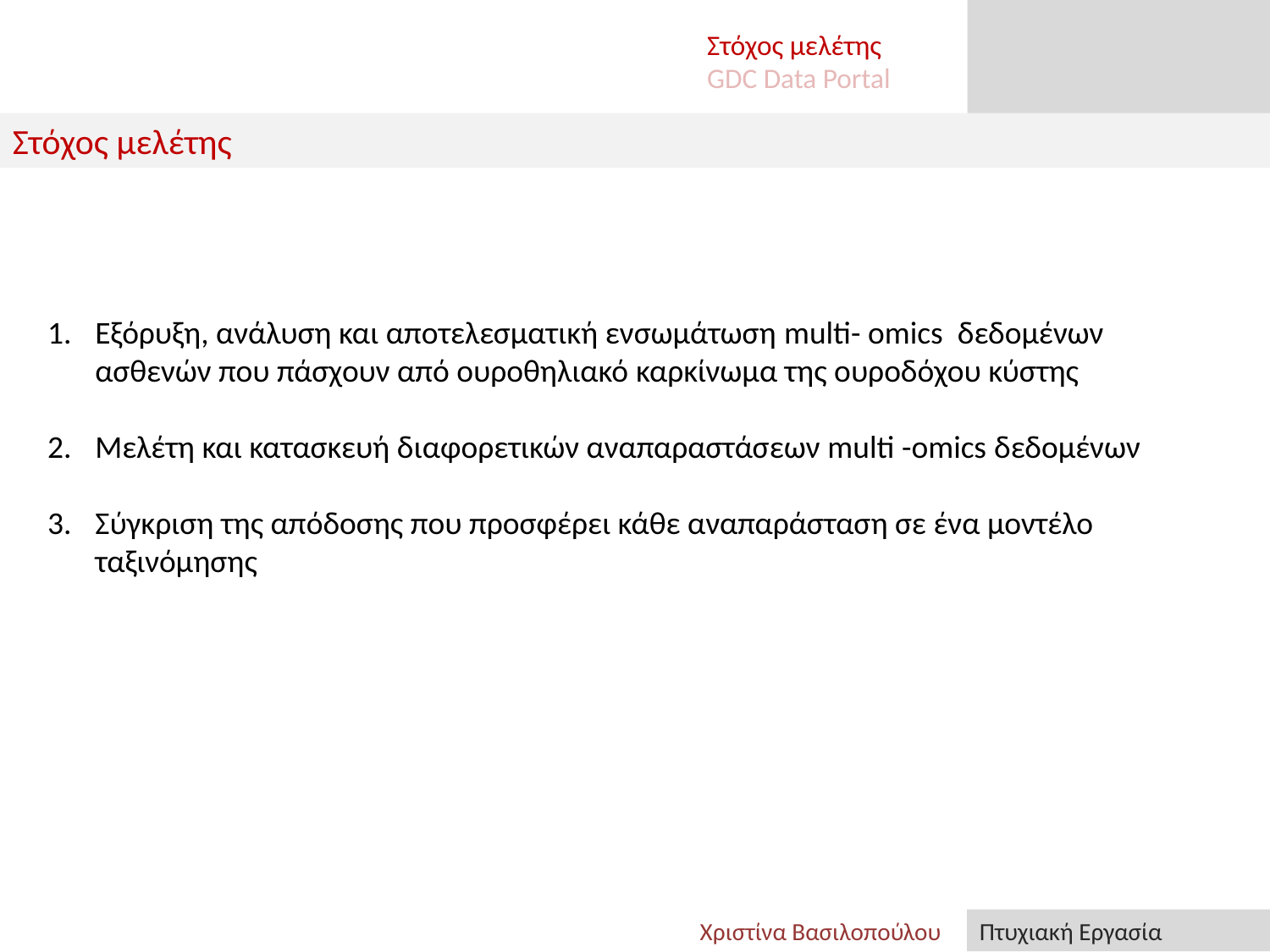

Στόχος μελέτης

Στόχος μελέτης
GDC Data Portal

Χριστίνα Βασιλοπούλου
Πτυχιακή Εργασία
Εξόρυξη, ανάλυση και αποτελεσματική ενσωμάτωση multi- omics  δεδομένων ασθενών που πάσχουν από ουροθηλιακό καρκίνωμα της ουροδόχου κύστης

Μελέτη και κατασκευή διαφορετικών αναπαραστάσεων multi -omics δεδομένων

Σύγκριση της απόδοσης που προσφέρει κάθε αναπαράσταση σε ένα μοντέλο ταξινόμησης